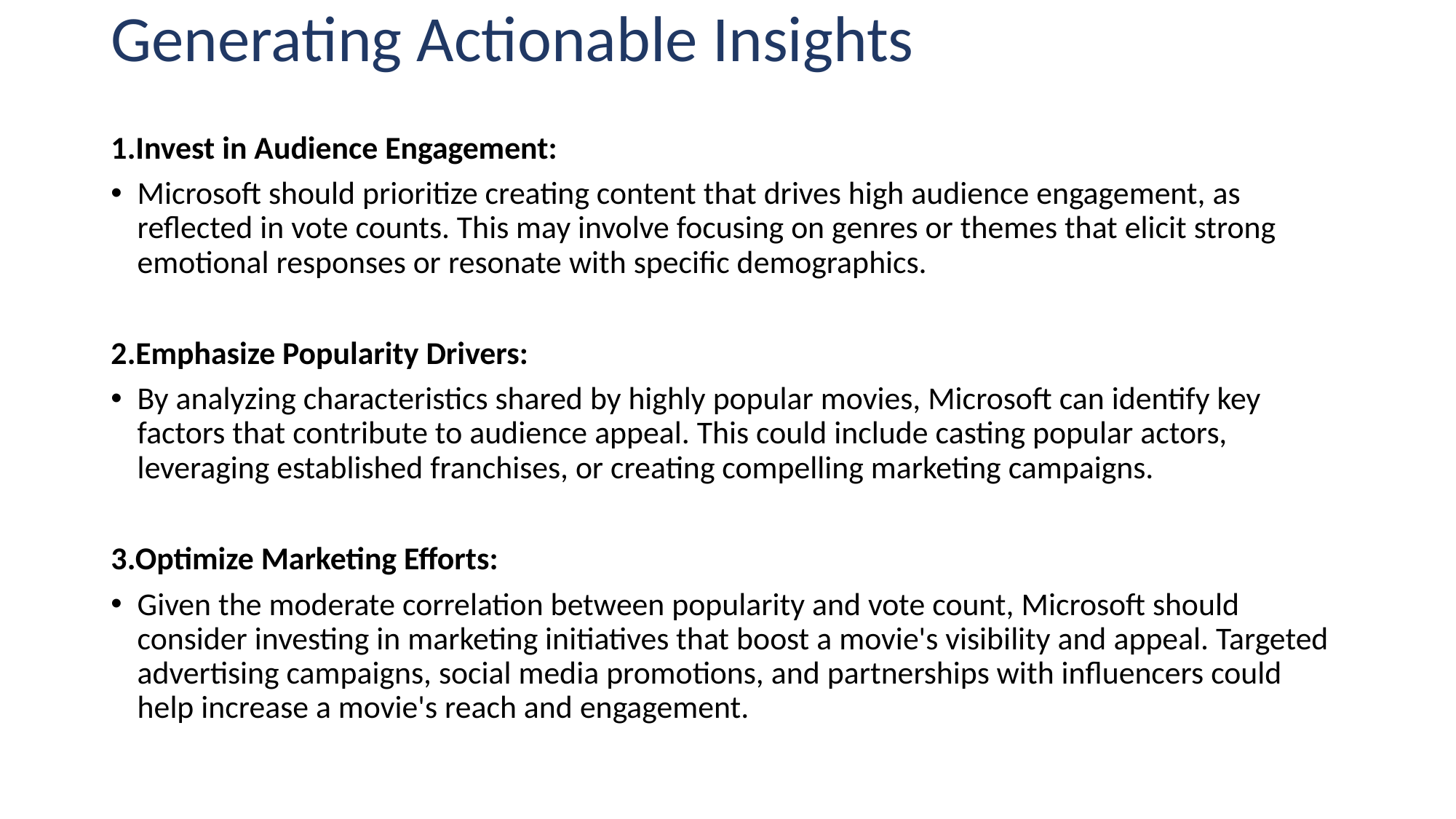

# Generating Actionable Insights
1.Invest in Audience Engagement:
Microsoft should prioritize creating content that drives high audience engagement, as reflected in vote counts. This may involve focusing on genres or themes that elicit strong emotional responses or resonate with specific demographics.

2.Emphasize Popularity Drivers:
By analyzing characteristics shared by highly popular movies, Microsoft can identify key factors that contribute to audience appeal. This could include casting popular actors, leveraging established franchises, or creating compelling marketing campaigns.

3.Optimize Marketing Efforts:
Given the moderate correlation between popularity and vote count, Microsoft should consider investing in marketing initiatives that boost a movie's visibility and appeal. Targeted advertising campaigns, social media promotions, and partnerships with influencers could help increase a movie's reach and engagement.